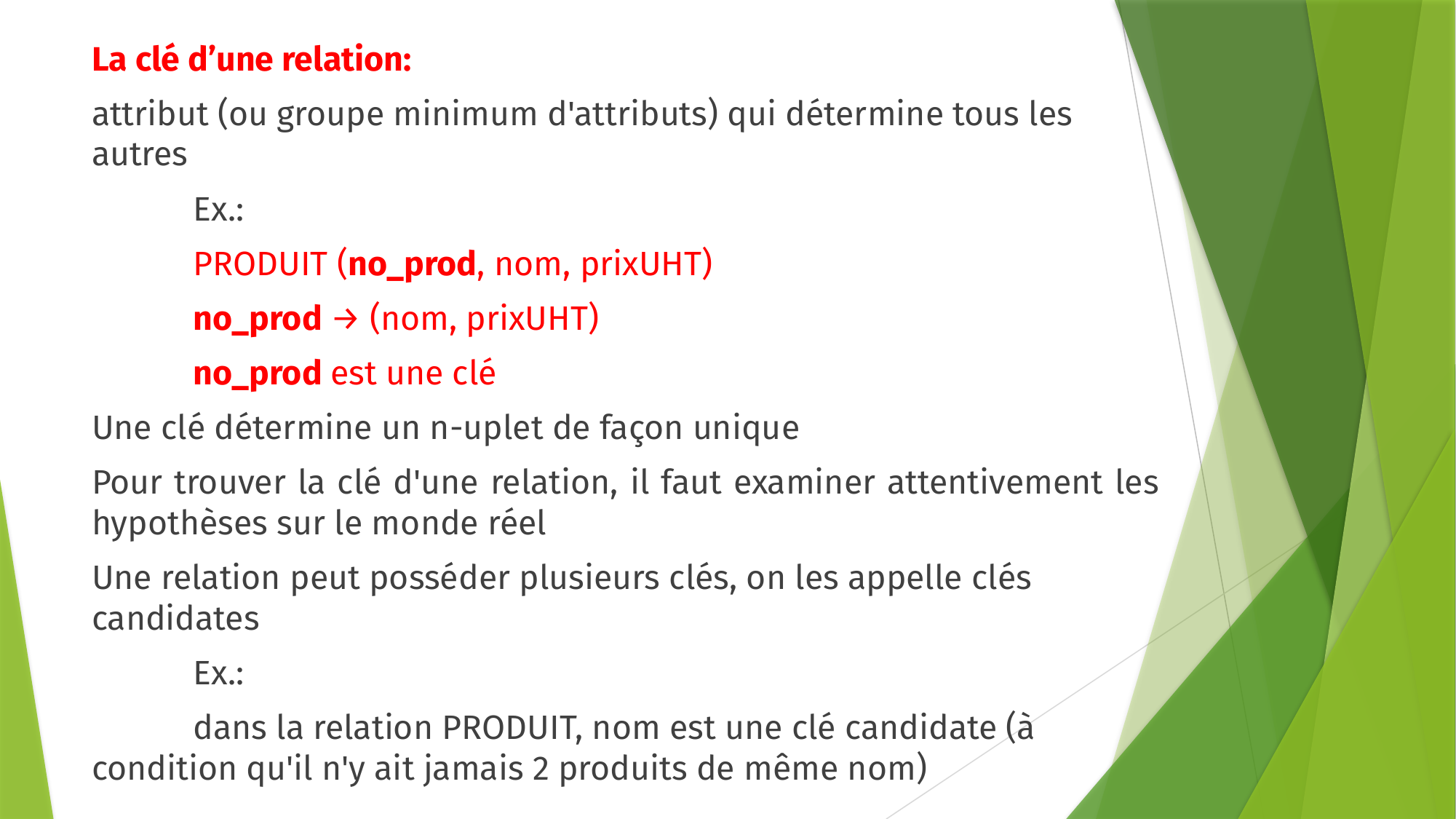

La clé d’une relation:
attribut (ou groupe minimum d'attributs) qui détermine tous les autres
	Ex.:
	PRODUIT (no_prod, nom, prixUHT)
	no_prod → (nom, prixUHT)
	no_prod est une clé
Une clé détermine un n-uplet de façon unique
Pour trouver la clé d'une relation, il faut examiner attentivement les hypothèses sur le monde réel
Une relation peut posséder plusieurs clés, on les appelle clés candidates
	Ex.:
	dans la relation PRODUIT, nom est une clé candidate (à 	condition qu'il n'y ait jamais 2 produits de même nom)